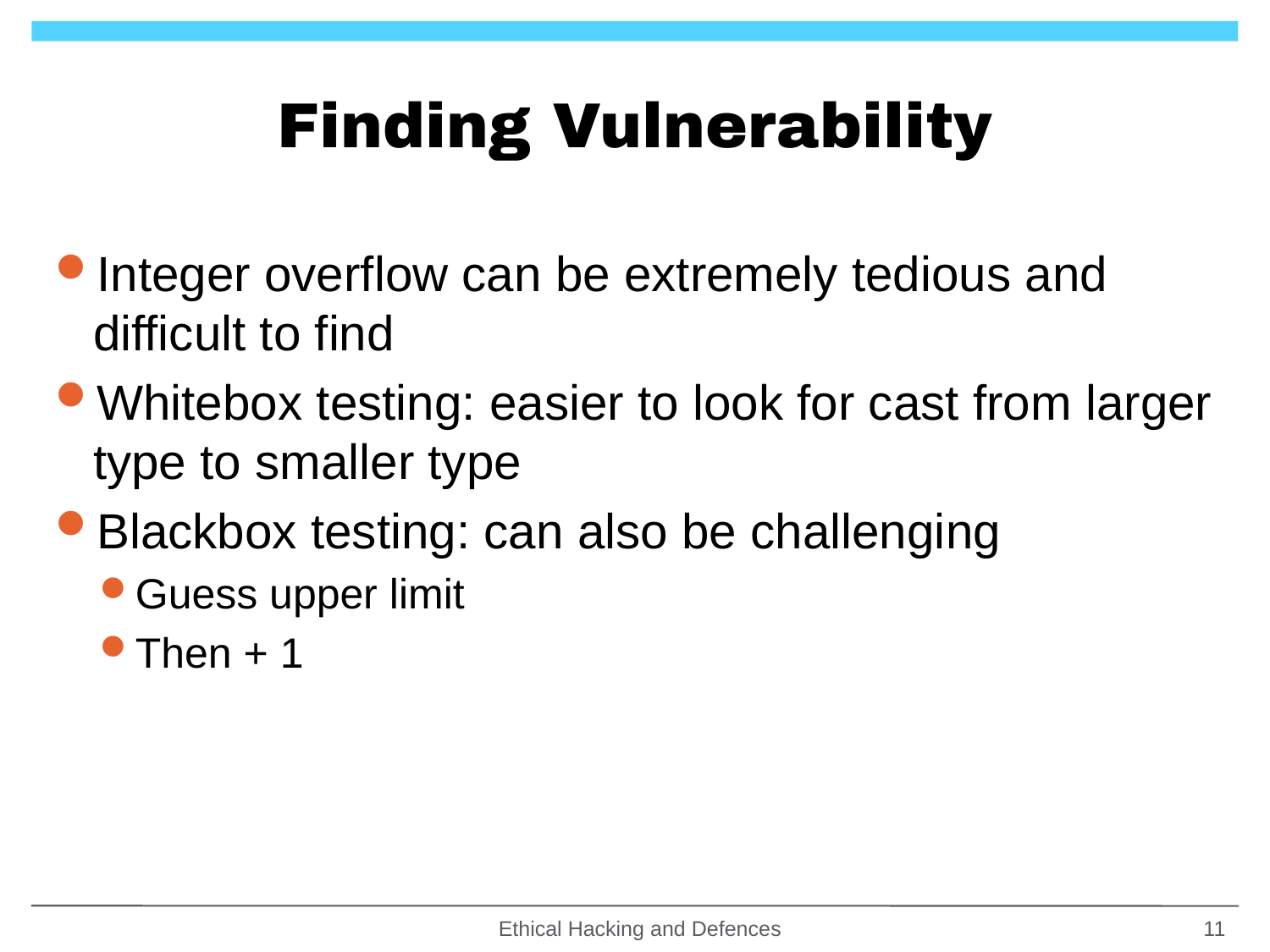

# Finding Vulnerability
Integer overflow can be extremely tedious and difficult to find
Whitebox testing: easier to look for cast from larger type to smaller type
Blackbox testing: can also be challenging
Guess upper limit
Then + 1
Ethical Hacking and Defences
11